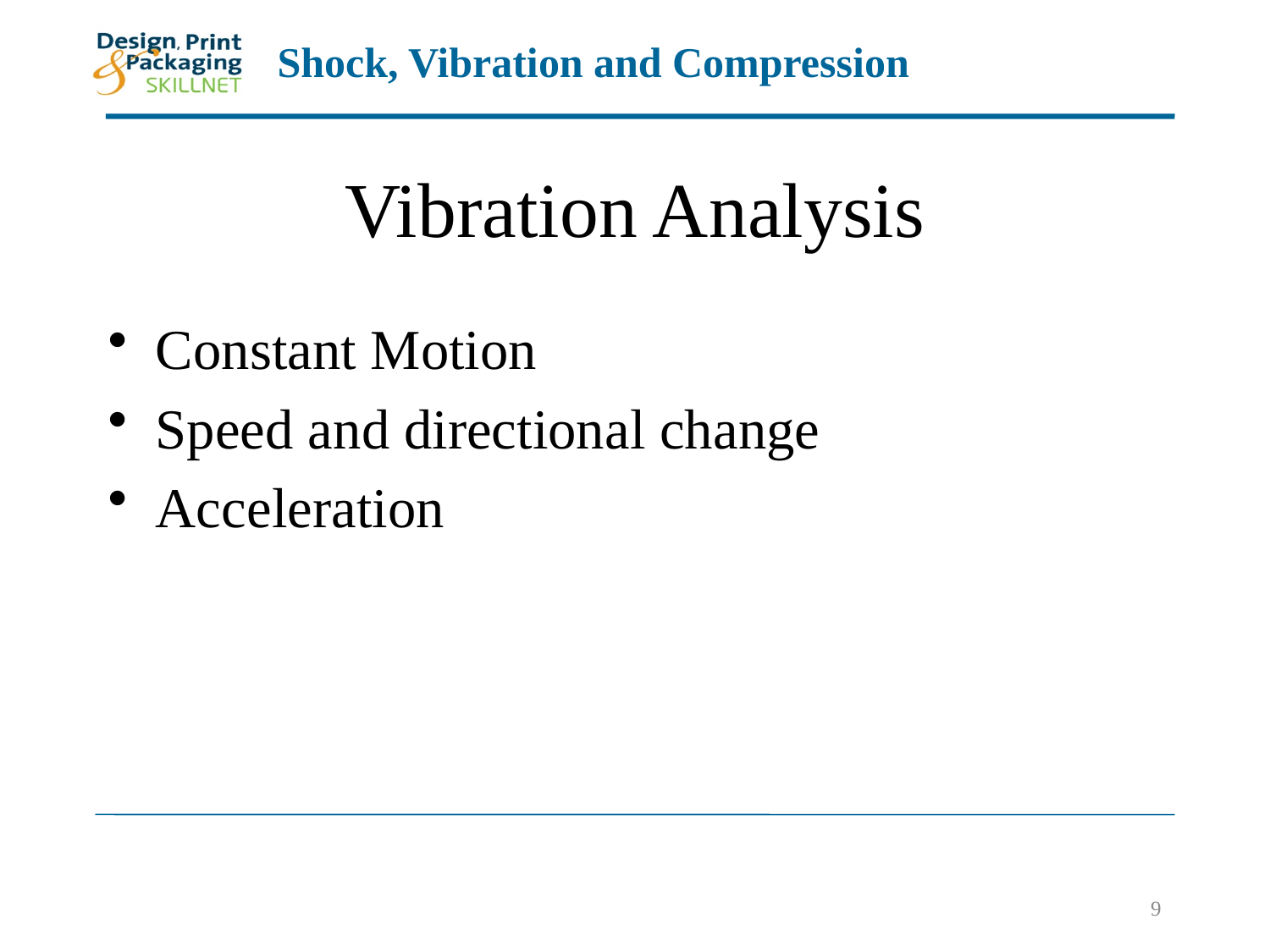

# Vibration Analysis
Constant Motion
Speed and directional change
Acceleration

9